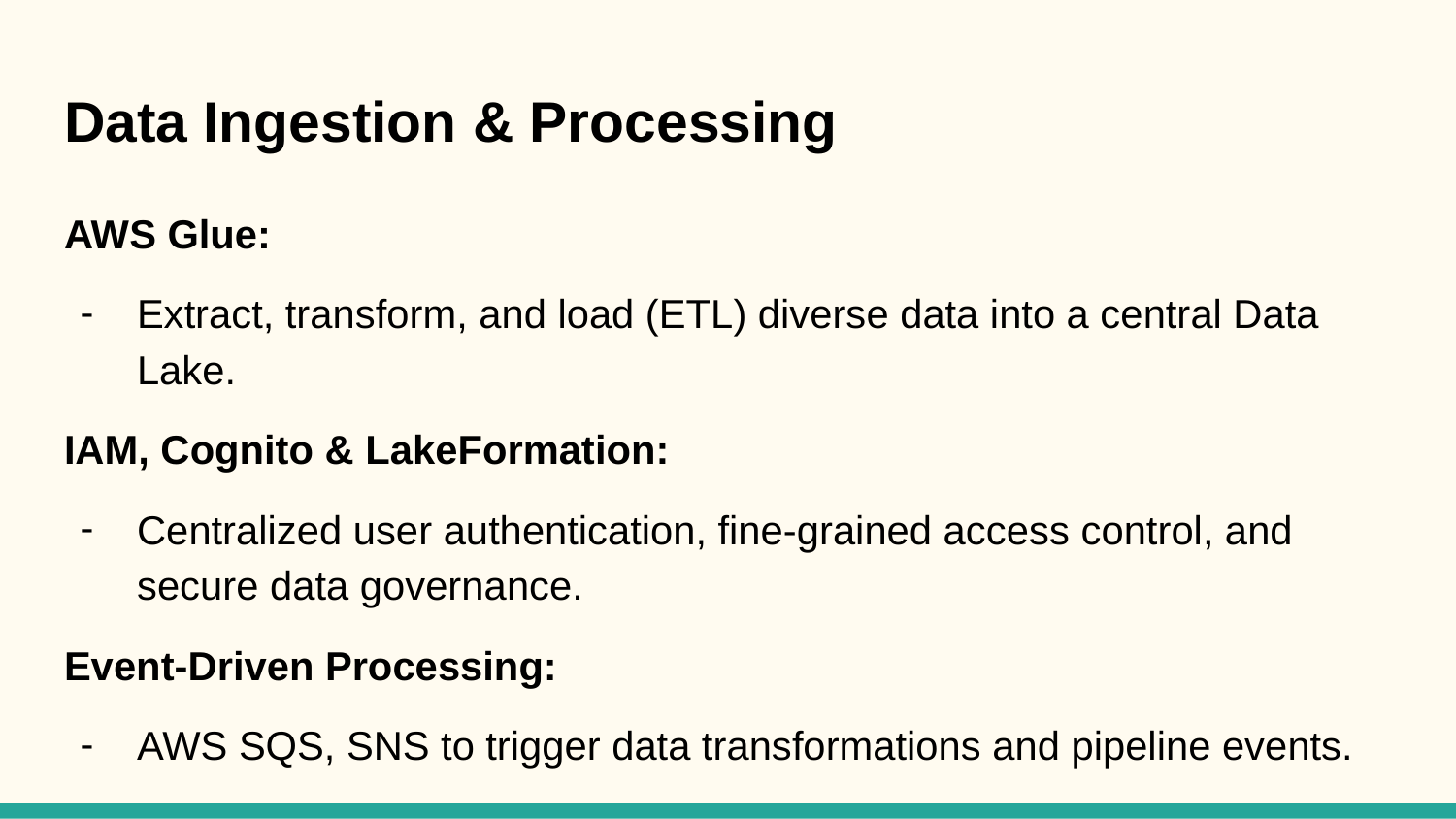

# Data Ingestion & Processing
AWS Glue:
Extract, transform, and load (ETL) diverse data into a central Data Lake.
IAM, Cognito & LakeFormation:
Centralized user authentication, fine-grained access control, and secure data governance.
Event-Driven Processing:
AWS SQS, SNS to trigger data transformations and pipeline events.